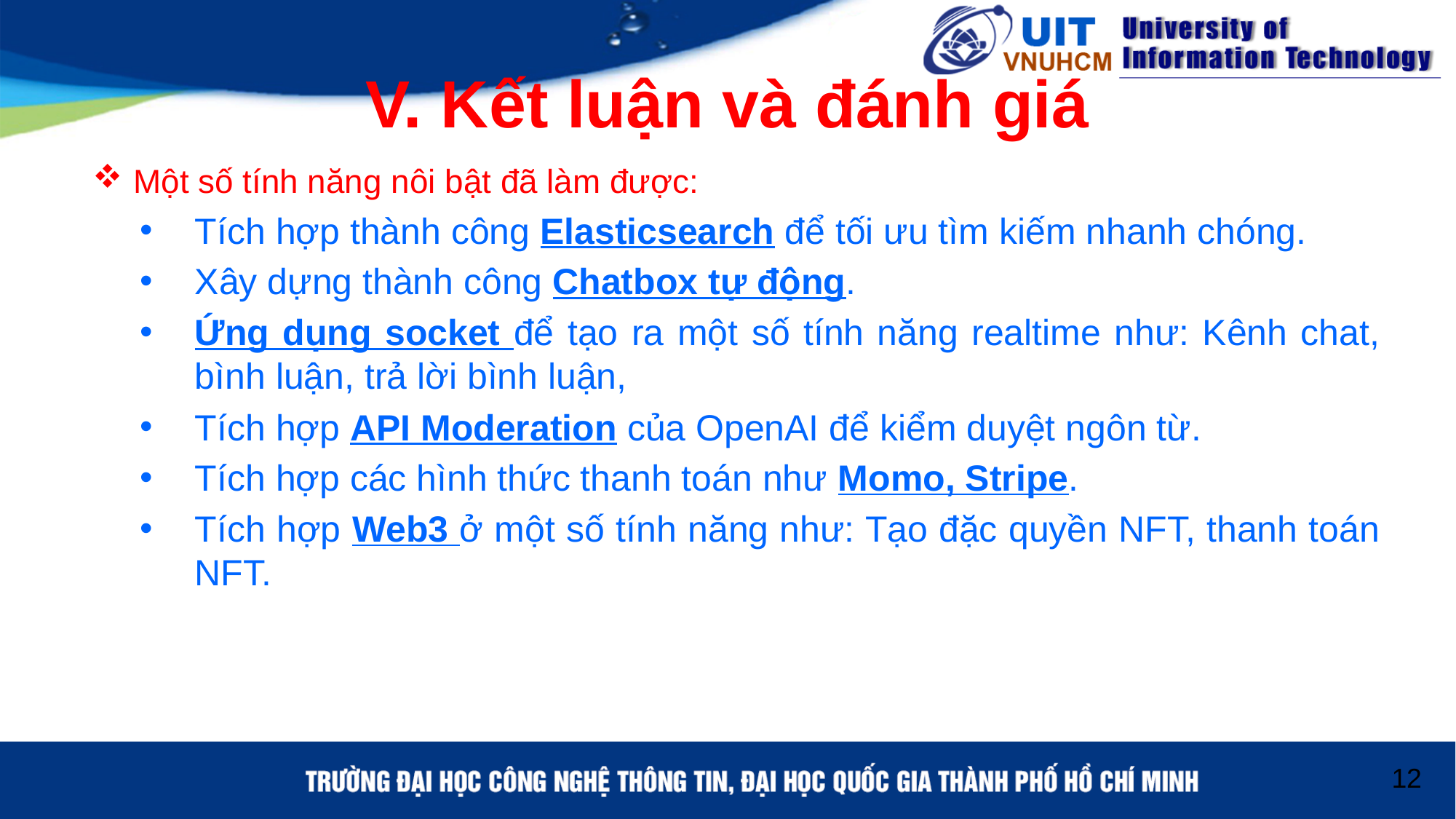

# V. Kết luận và đánh giá
Một số tính năng nôi bật đã làm được:
Tích hợp thành công Elasticsearch để tối ưu tìm kiếm nhanh chóng.
Xây dựng thành công Chatbox tự động.
Ứng dụng socket để tạo ra một số tính năng realtime như: Kênh chat, bình luận, trả lời bình luận,
Tích hợp API Moderation của OpenAI để kiểm duyệt ngôn từ.
Tích hợp các hình thức thanh toán như Momo, Stripe.
Tích hợp Web3 ở một số tính năng như: Tạo đặc quyền NFT, thanh toán NFT.